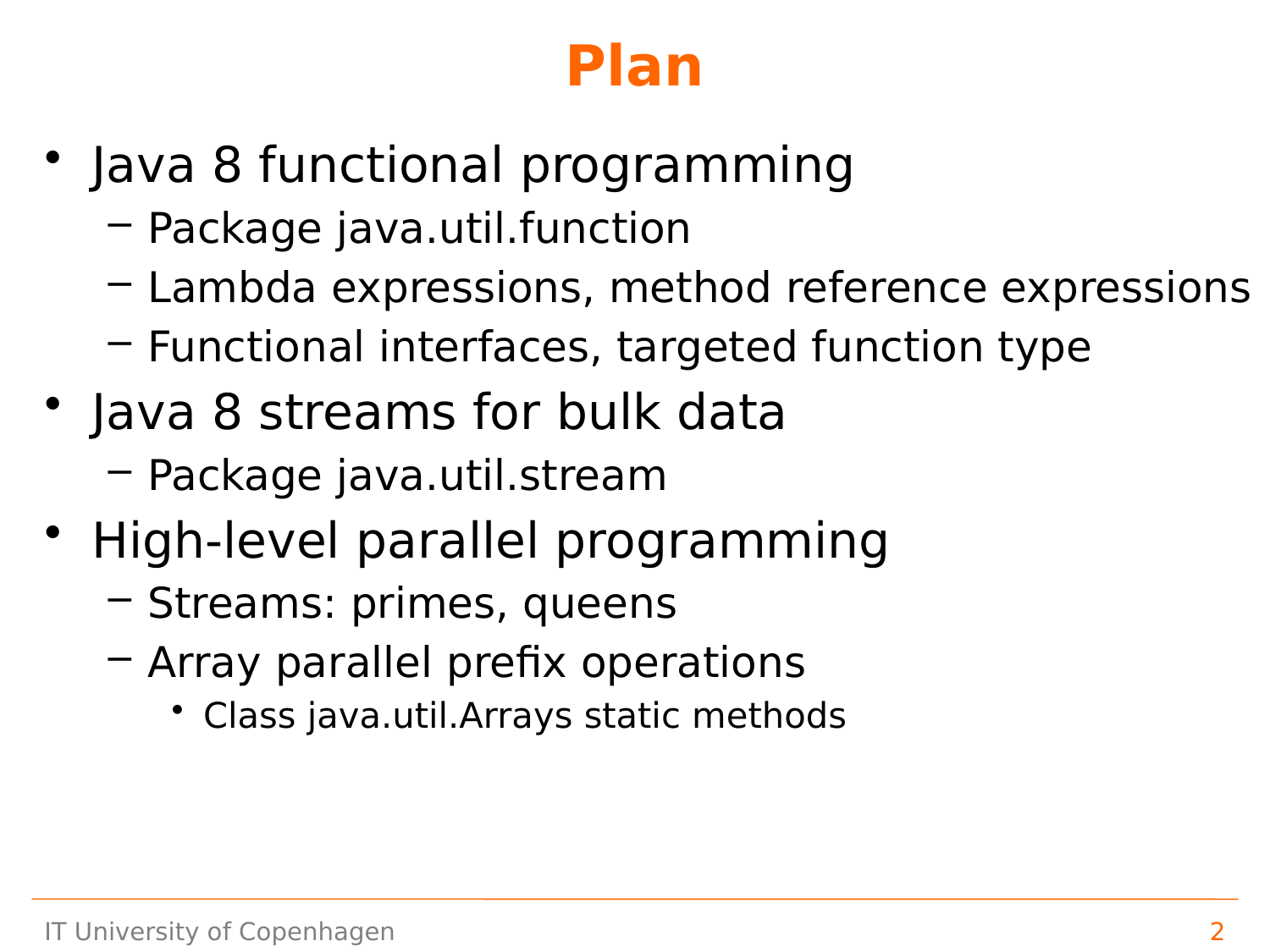

# Plan
Java 8 functional programming
Package java.util.function
Lambda expressions, method reference expressions
Functional interfaces, targeted function type
Java 8 streams for bulk data
Package java.util.stream
High-level parallel programming
Streams: primes, queens
Array parallel prefix operations
Class java.util.Arrays static methods

2